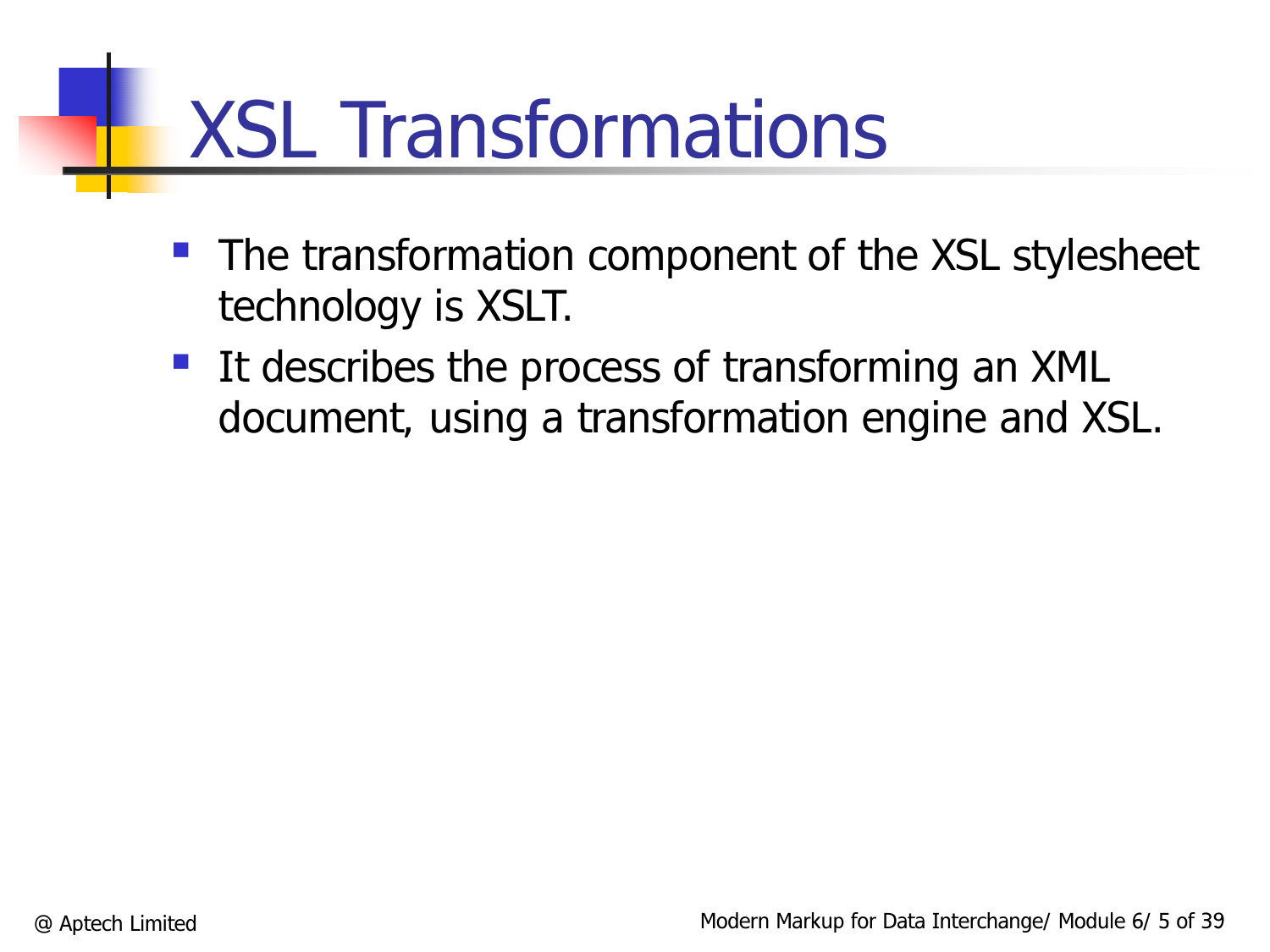

# XSL Transformations

The transformation component of the XSL stylesheet
technology is XSLT.
It describes the process of transforming an XML  document, using a transformation engine and XSL.
@ Aptech Limited
Modern Markup for Data Interchange/ Module 6/ 5 of 39